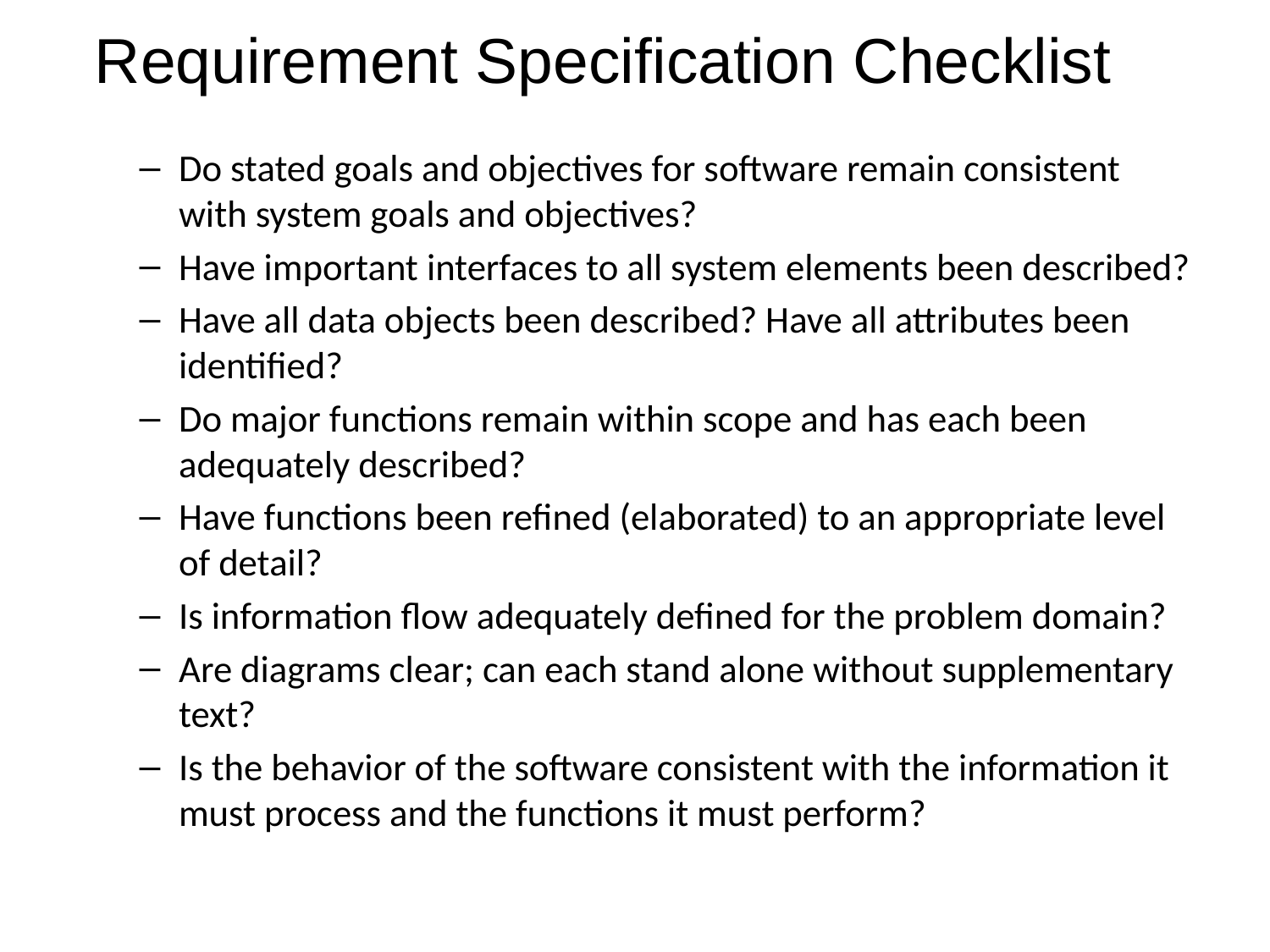

# Requirement Specification Checklist
Do stated goals and objectives for software remain consistent with system goals and objectives?
Have important interfaces to all system elements been described?
Have all data objects been described? Have all attributes been identified?
Do major functions remain within scope and has each been adequately described?
Have functions been refined (elaborated) to an appropriate level of detail?
Is information flow adequately defined for the problem domain?
Are diagrams clear; can each stand alone without supplementary text?
Is the behavior of the software consistent with the information it must process and the functions it must perform?